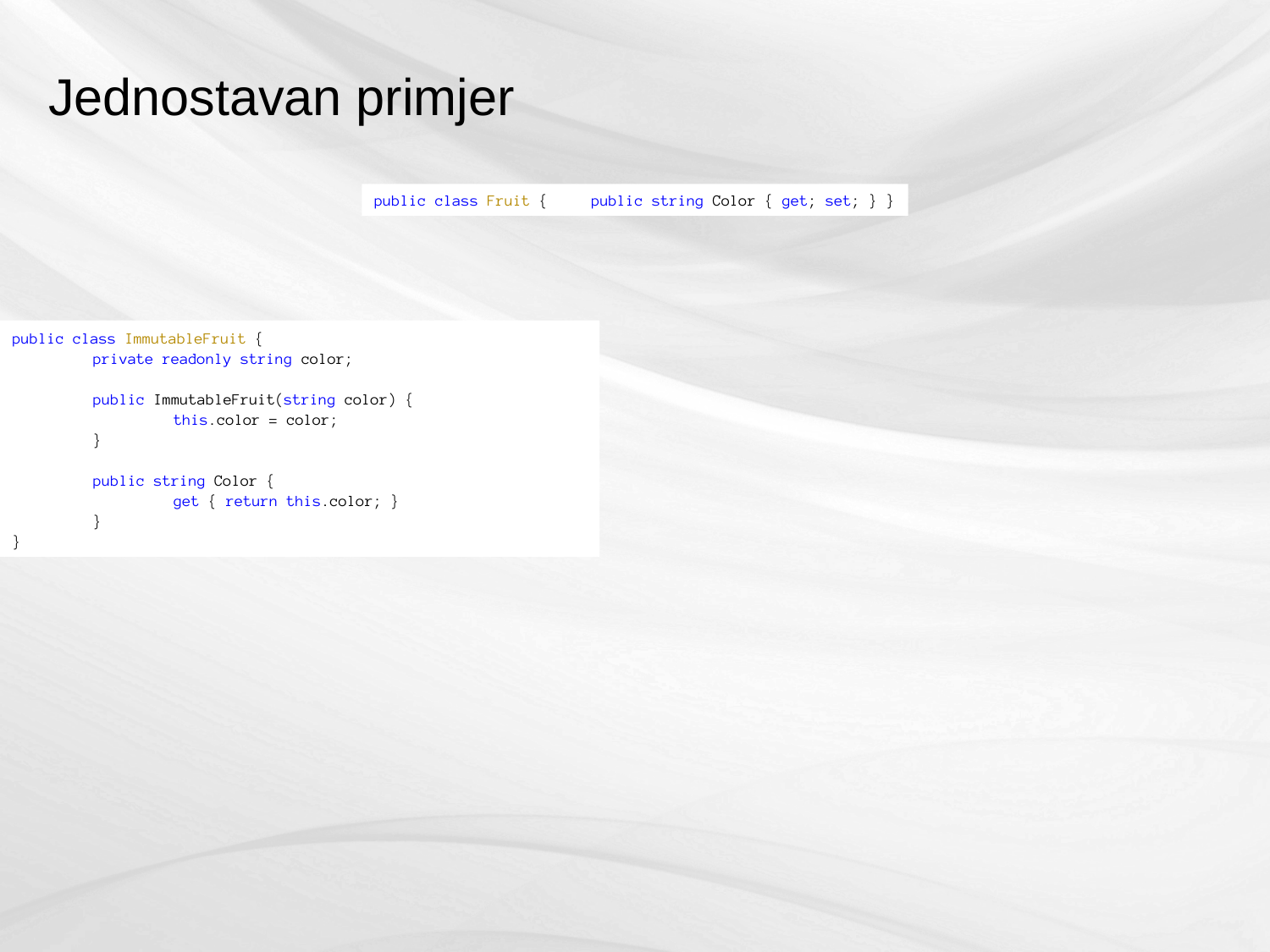

# Jednostavan primjer
public class Fruit {     public string Color { get; set; } }
public class ImmutableFruit {
	private readonly string color;

	public ImmutableFruit(string color) {
		this.color = color;
	}

	public string Color {
		get { return this.color; }
	}
}